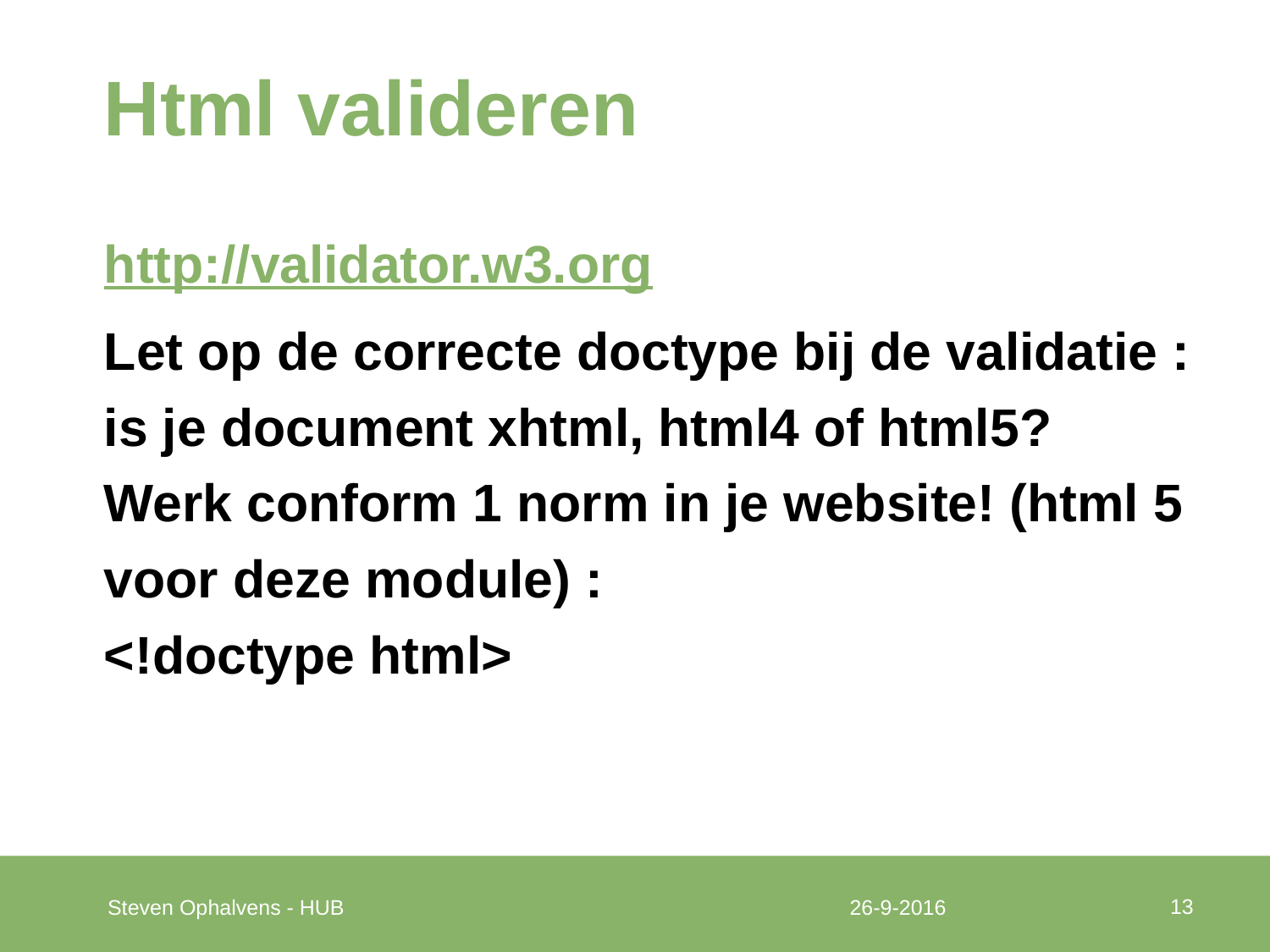

# Html valideren
http://validator.w3.org
Let op de correcte doctype bij de validatie : is je document xhtml, html4 of html5?
Werk conform 1 norm in je website! (html 5 voor deze module) :
<!doctype html>

13
Steven Ophalvens - HUB
26-9-2016